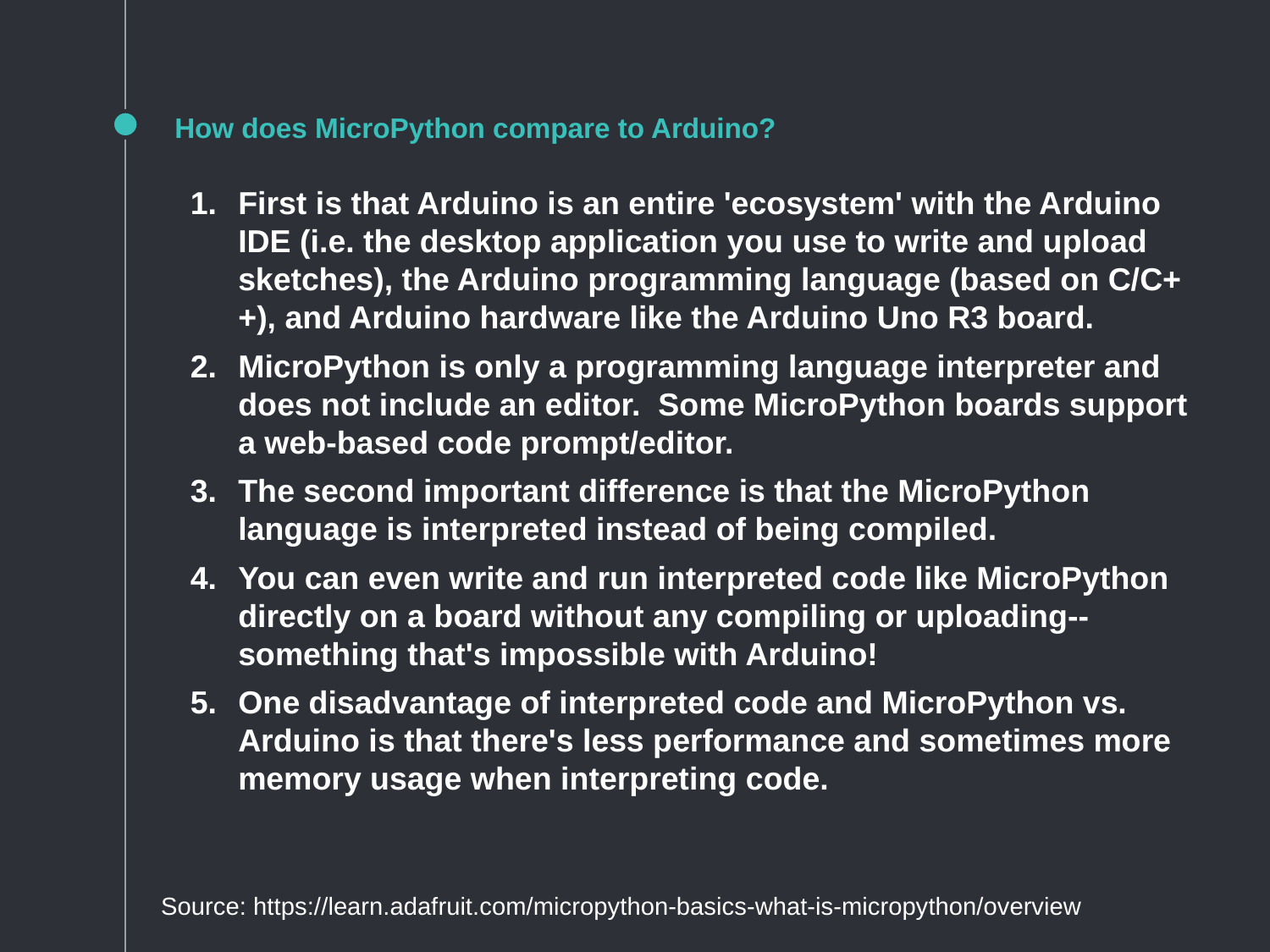

# How does MicroPython compare to Arduino?
First is that Arduino is an entire 'ecosystem' with the Arduino IDE (i.e. the desktop application you use to write and upload sketches), the Arduino programming language (based on C/C++), and Arduino hardware like the Arduino Uno R3 board.
MicroPython is only a programming language interpreter and does not include an editor.  Some MicroPython boards support a web-based code prompt/editor.
The second important difference is that the MicroPython language is interpreted instead of being compiled.
You can even write and run interpreted code like MicroPython directly on a board without any compiling or uploading--something that's impossible with Arduino!
One disadvantage of interpreted code and MicroPython vs. Arduino is that there's less performance and sometimes more memory usage when interpreting code.

Source: https://learn.adafruit.com/micropython-basics-what-is-micropython/overview